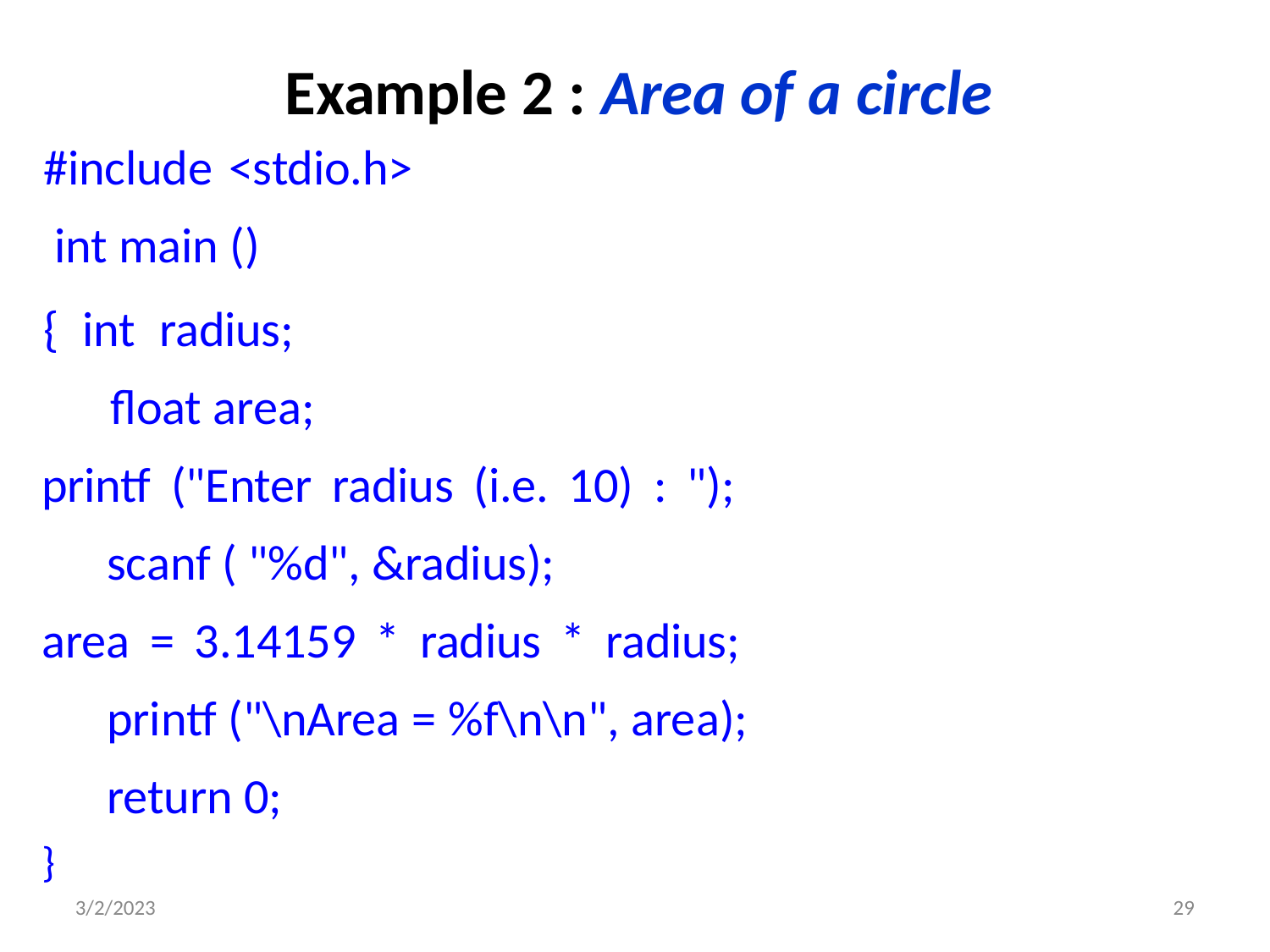

# Example 2 : Area of a circle
#include <stdio.h>  int main ()
{ int radius;  float area;
printf ("Enter radius (i.e. 10) : ");  scanf ( "%d", &radius);
area = 3.14159 * radius * radius;  printf ("\nArea = %f\n\n", area);  return 0;
}
3/2/2023
29